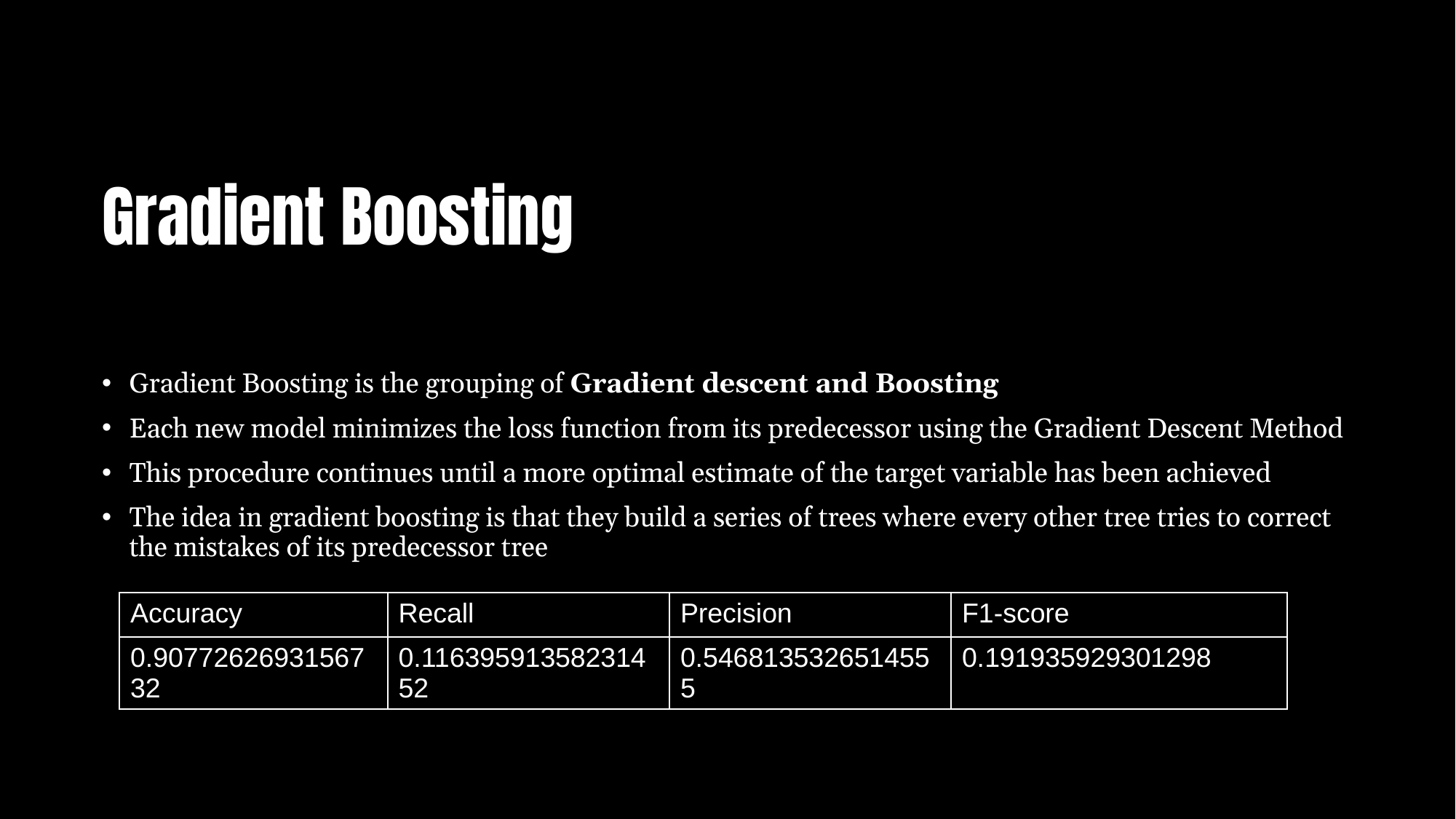

# Gradient Boosting
Gradient Boosting is the grouping of Gradient descent and Boosting
Each new model minimizes the loss function from its predecessor using the Gradient Descent Method
This procedure continues until a more optimal estimate of the target variable has been achieved
The idea in gradient boosting is that they build a series of trees where every other tree tries to correct the mistakes of its predecessor tree
| Accuracy | Recall | Precision | F1-score |
| --- | --- | --- | --- |
| 0.9077262693156732 | 0.11639591358231452 | 0.5468135326514555 | 0.191935929301298 |